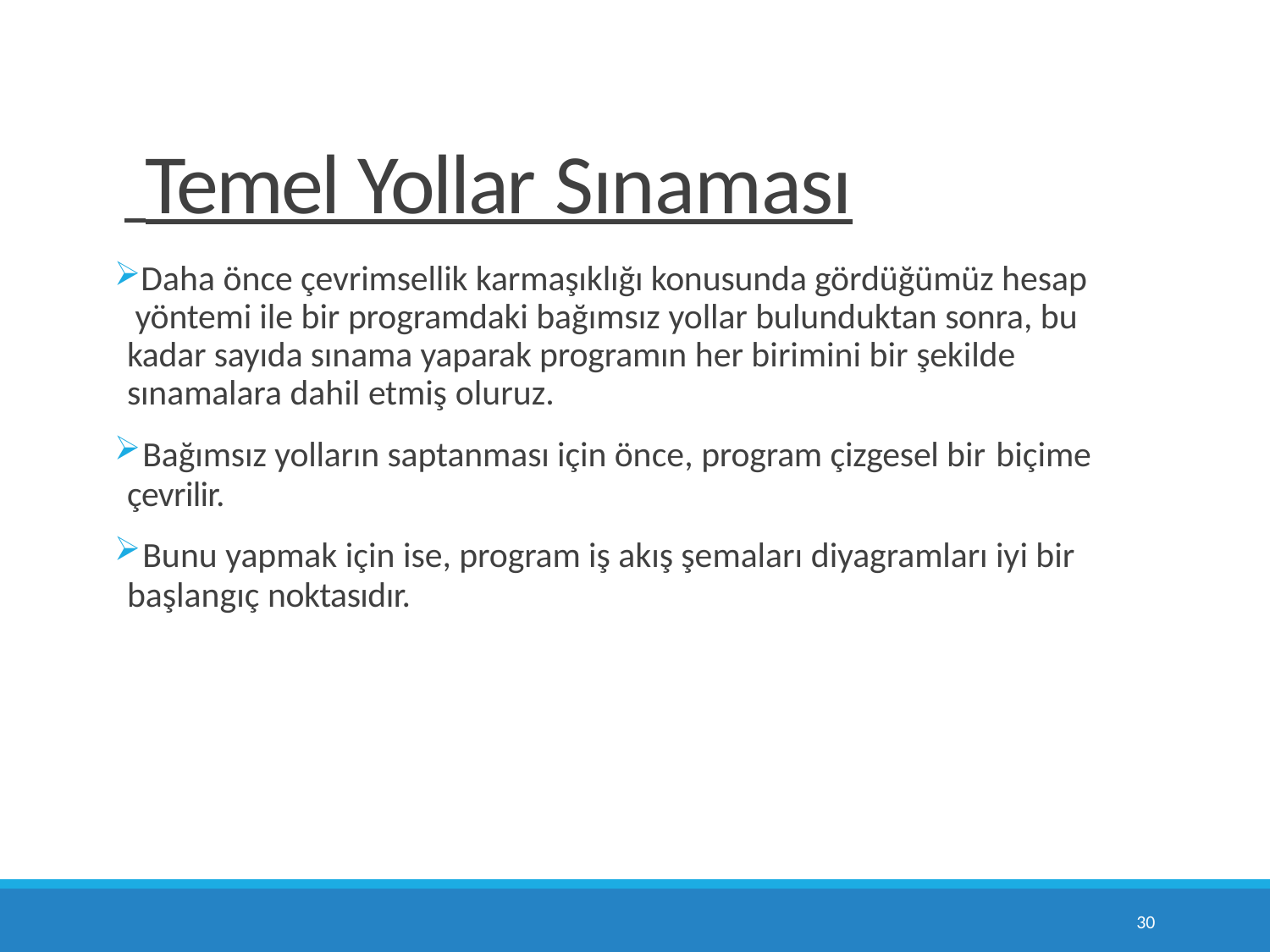

# Temel Yollar Sınaması
Daha önce çevrimsellik karmaşıklığı konusunda gördüğümüz hesap  yöntemi ile bir programdaki bağımsız yollar bulunduktan sonra, bu  kadar sayıda sınama yaparak programın her birimini bir şekilde  sınamalara dahil etmiş oluruz.
Bağımsız yolların saptanması için önce, program çizgesel bir biçime
çevrilir.
Bunu yapmak için ise, program iş akış şemaları diyagramları iyi bir
başlangıç noktasıdır.
30